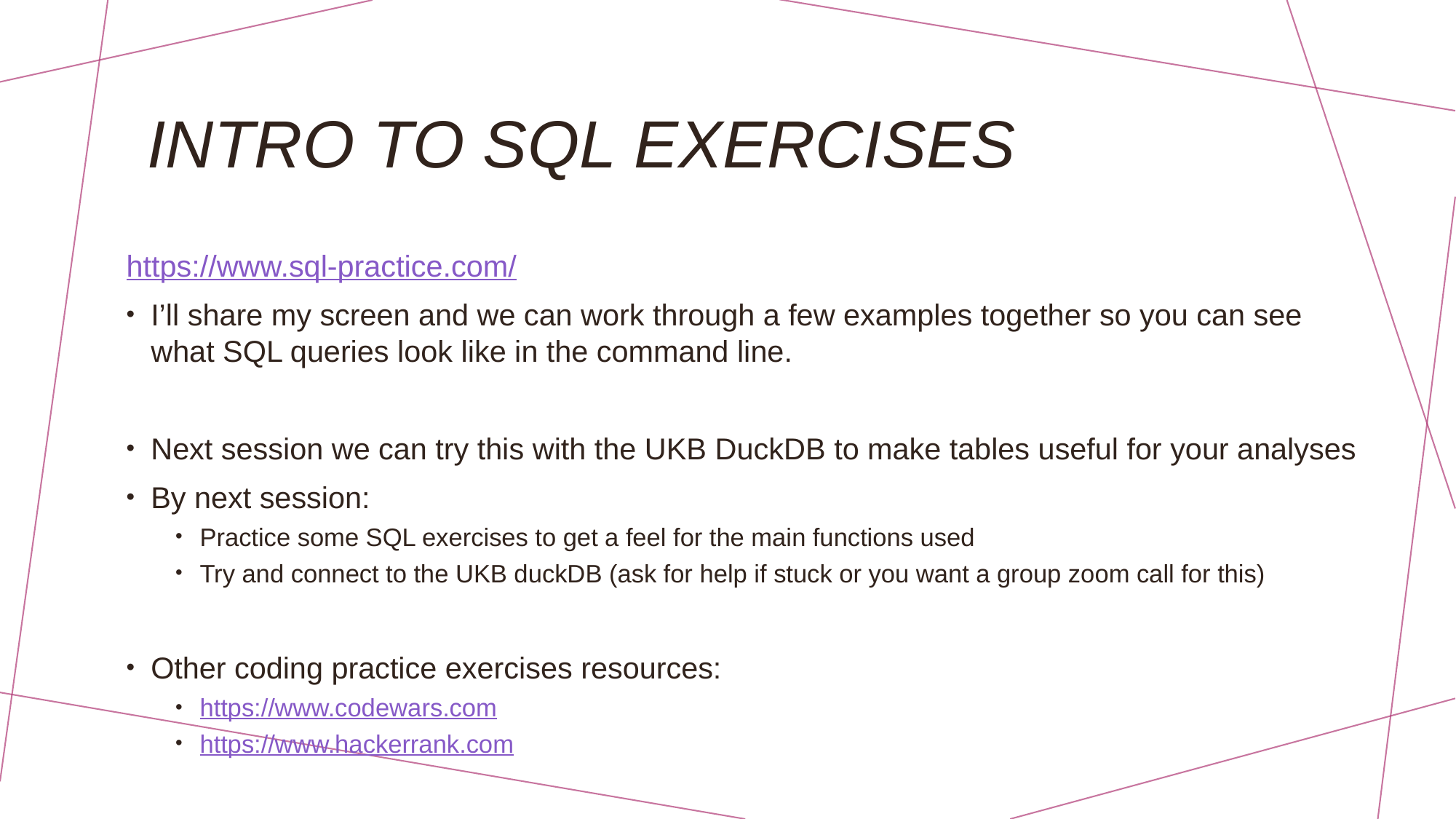

# Intro to sql Exercises
https://www.sql-practice.com/
I’ll share my screen and we can work through a few examples together so you can see what SQL queries look like in the command line.

Next session we can try this with the UKB DuckDB to make tables useful for your analyses
By next session:
Practice some SQL exercises to get a feel for the main functions used
Try and connect to the UKB duckDB (ask for help if stuck or you want a group zoom call for this)

Other coding practice exercises resources:
https://www.codewars.com
https://www.hackerrank.com